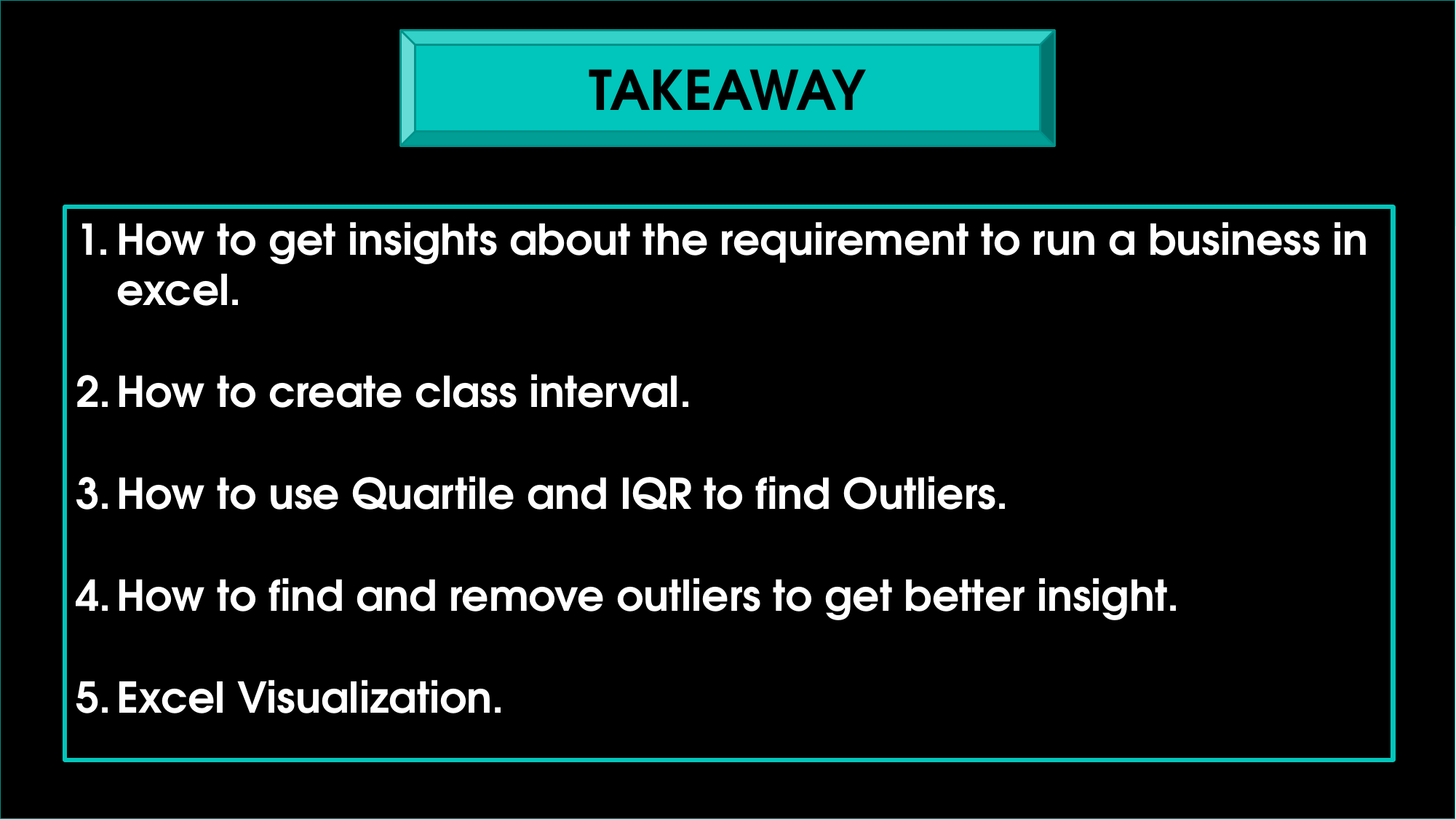

TAKEAWAY
#
How to get insights about the requirement to run a business in excel.

How to create class interval.

How to use Quartile and IQR to find Outliers.

How to find and remove outliers to get better insight.

Excel Visualization.